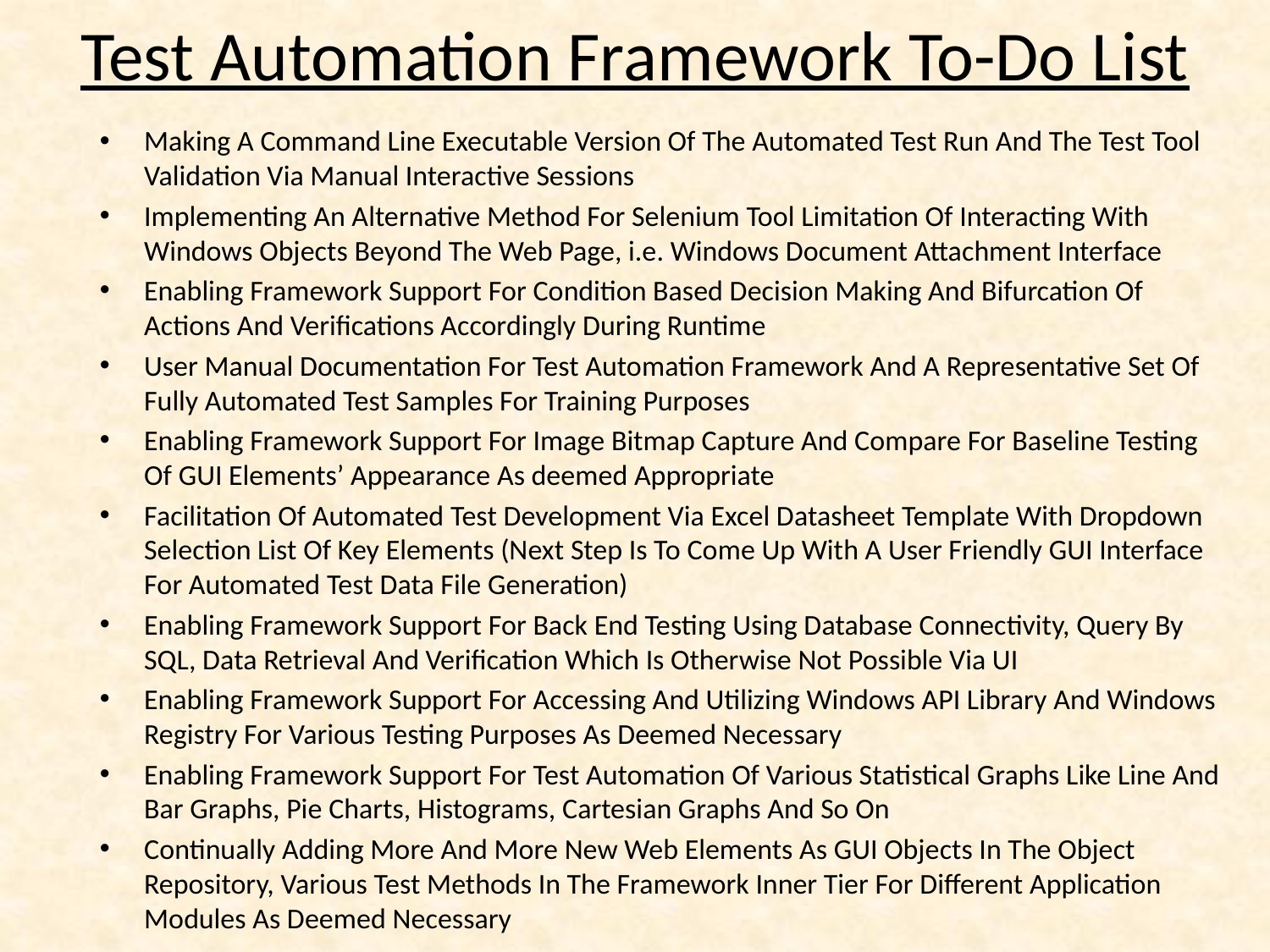

# Test Automation Framework To-Do List
Making A Command Line Executable Version Of The Automated Test Run And The Test Tool Validation Via Manual Interactive Sessions
Implementing An Alternative Method For Selenium Tool Limitation Of Interacting With Windows Objects Beyond The Web Page, i.e. Windows Document Attachment Interface
Enabling Framework Support For Condition Based Decision Making And Bifurcation Of Actions And Verifications Accordingly During Runtime
User Manual Documentation For Test Automation Framework And A Representative Set Of Fully Automated Test Samples For Training Purposes
Enabling Framework Support For Image Bitmap Capture And Compare For Baseline Testing  Of GUI Elements’ Appearance As deemed Appropriate
Facilitation Of Automated Test Development Via Excel Datasheet Template With Dropdown Selection List Of Key Elements (Next Step Is To Come Up With A User Friendly GUI Interface For Automated Test Data File Generation)
Enabling Framework Support For Back End Testing Using Database Connectivity, Query By SQL, Data Retrieval And Verification Which Is Otherwise Not Possible Via UI
Enabling Framework Support For Accessing And Utilizing Windows API Library And Windows Registry For Various Testing Purposes As Deemed Necessary
Enabling Framework Support For Test Automation Of Various Statistical Graphs Like Line And Bar Graphs, Pie Charts, Histograms, Cartesian Graphs And So On
Continually Adding More And More New Web Elements As GUI Objects In The Object Repository, Various Test Methods In The Framework Inner Tier For Different Application Modules As Deemed Necessary